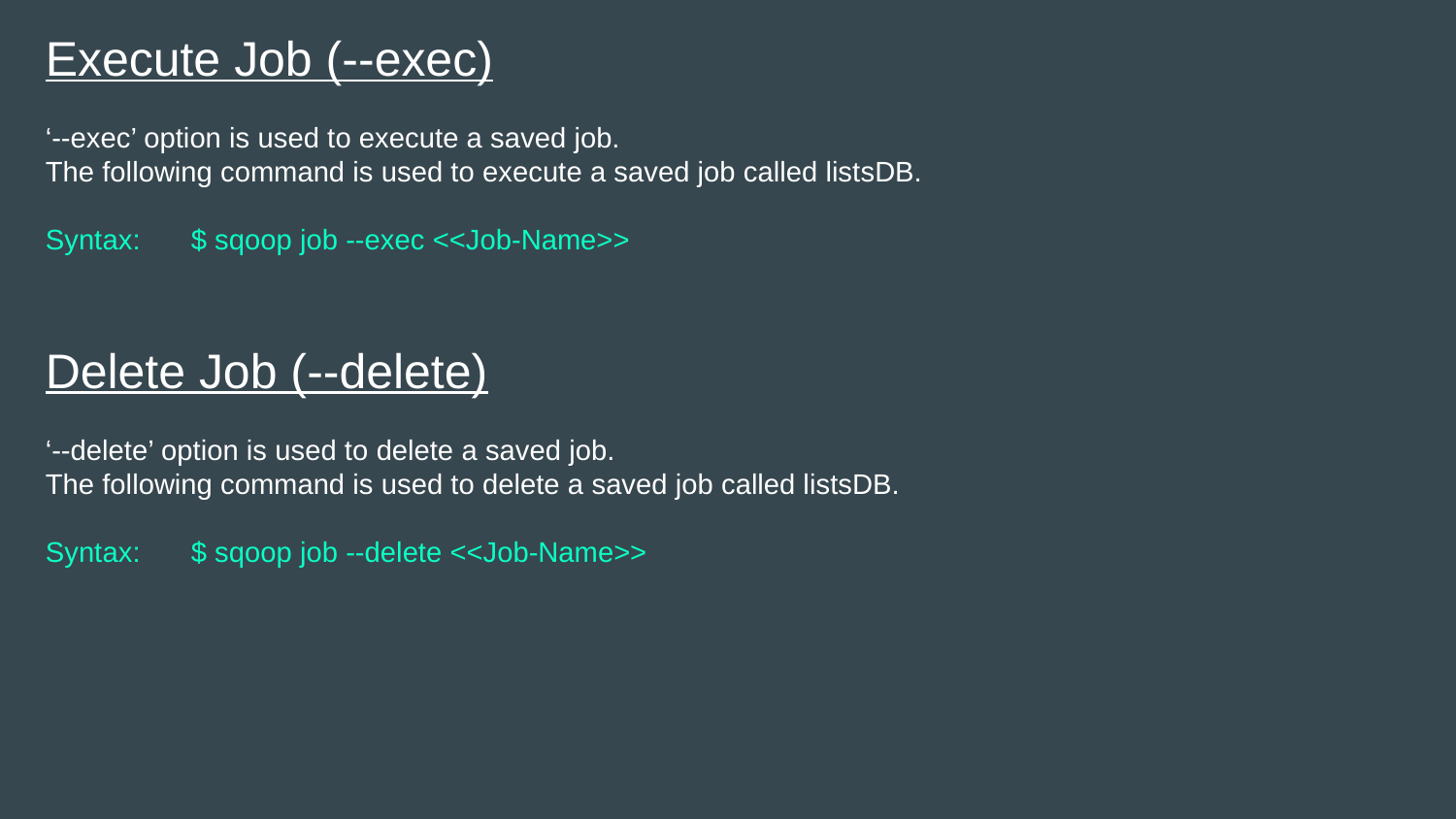

Execute Job (--exec)

‘--exec’ option is used to execute a saved job.
The following command is used to execute a saved job called listsDB.

Syntax:	$ sqoop job --exec <<Job-Name>>
Delete Job (--delete)

‘--delete’ option is used to delete a saved job.
The following command is used to delete a saved job called listsDB.

Syntax:	$ sqoop job --delete <<Job-Name>>